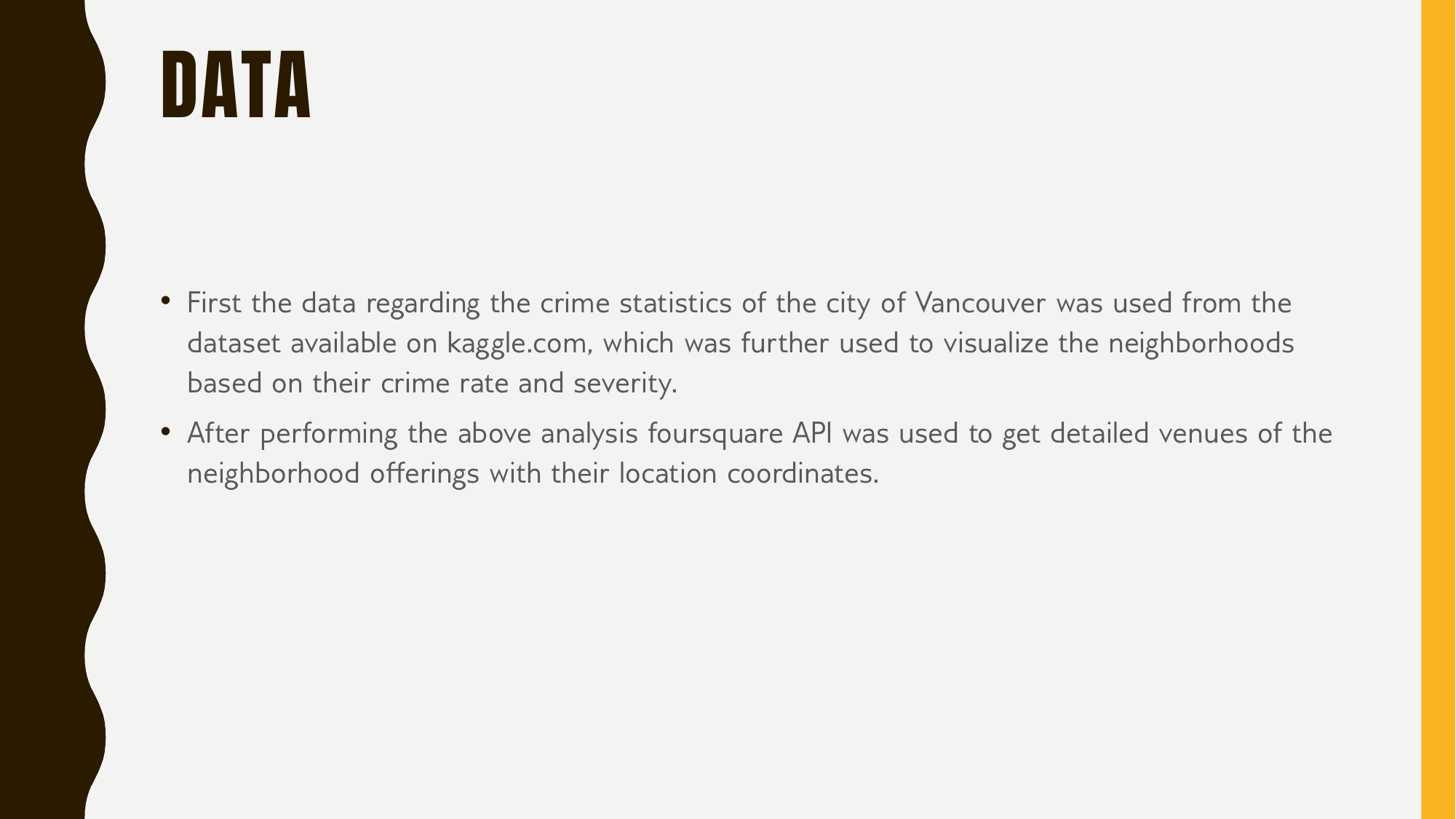

# data
First the data regarding the crime statistics of the city of Vancouver was used from the dataset available on kaggle.com, which was further used to visualize the neighborhoods based on their crime rate and severity.
After performing the above analysis foursquare API was used to get detailed venues of the neighborhood offerings with their location coordinates.